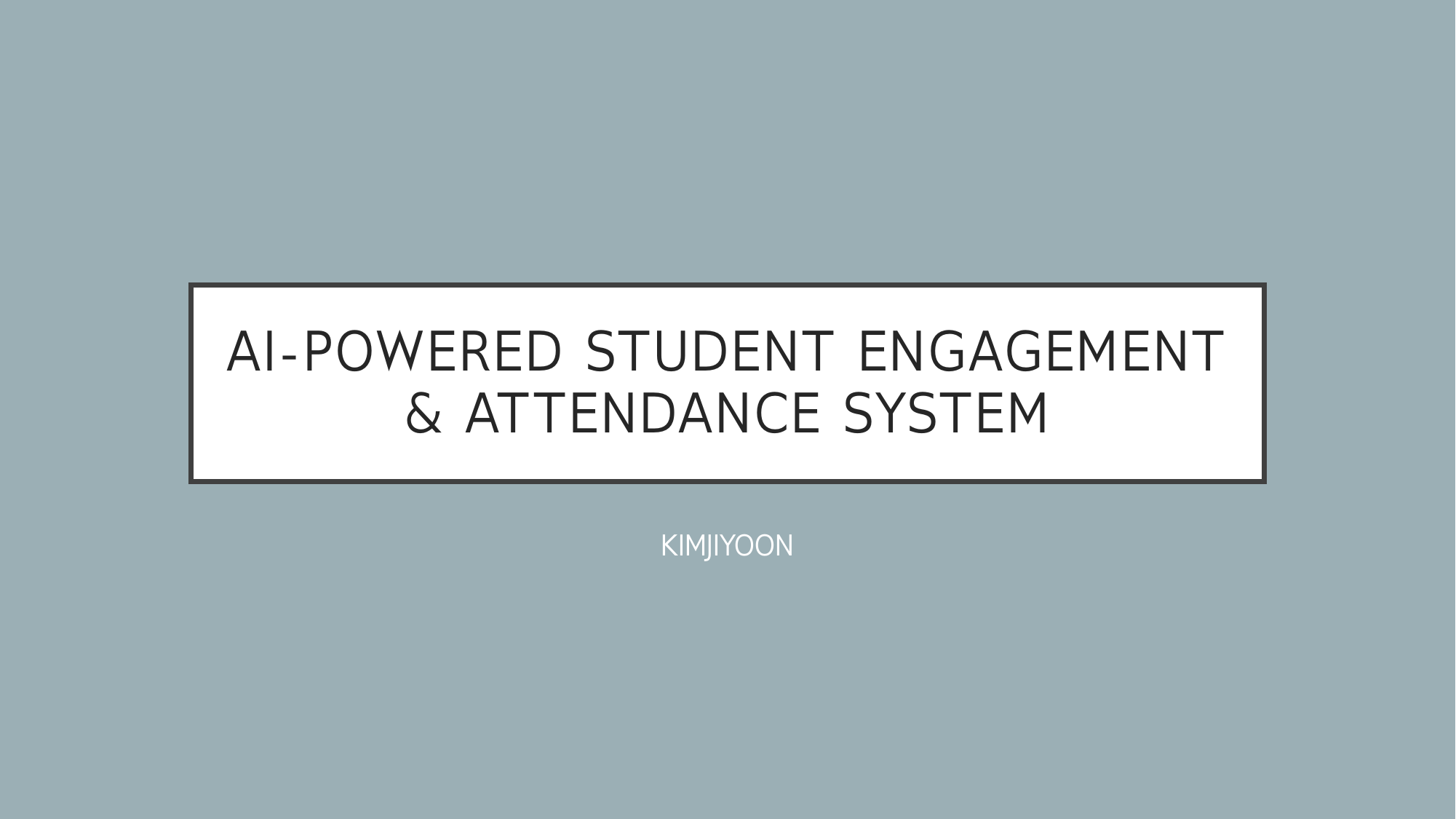

# AI-Powered Student Engagement & Attendance System
KIMJIYOON